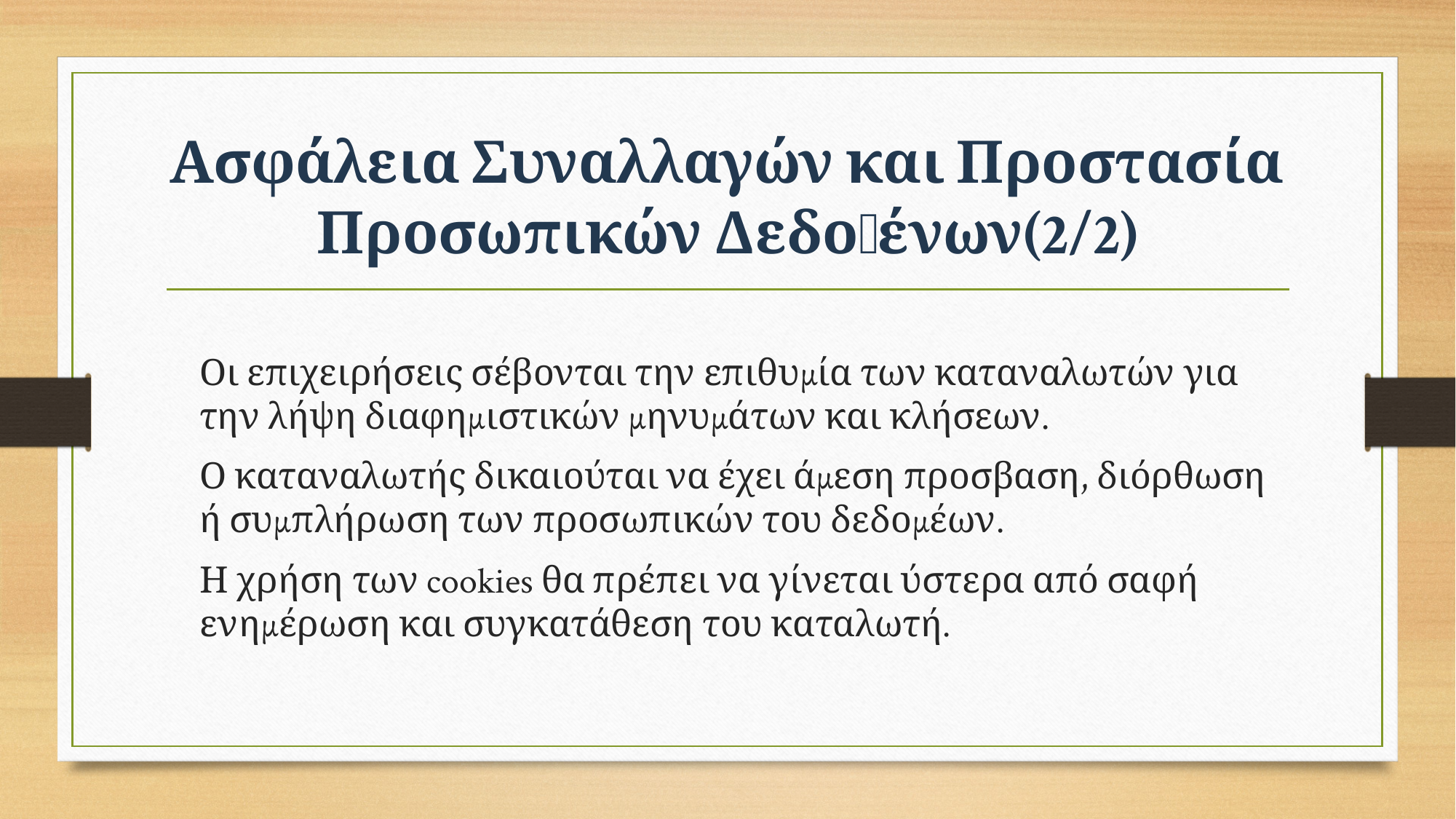

# Ασφάλεια Συναλλαγών και Προστασία Προσωπικών Δεδομένων(2/2)
Οι επιχειρήσεις σέβονται την επιθυμία των καταναλωτών για την λήψη διαφημιστικών μηνυμάτων και κλήσεων.
Ο καταναλωτής δικαιούται να έχει άμεση προσβαση, διόρθωση ή συμπλήρωση των προσωπικών του δεδομέων.
Η χρήση των cookies θα πρέπει να γίνεται ύστερα από σαφή ενημέρωση και συγκατάθεση του καταλωτή.